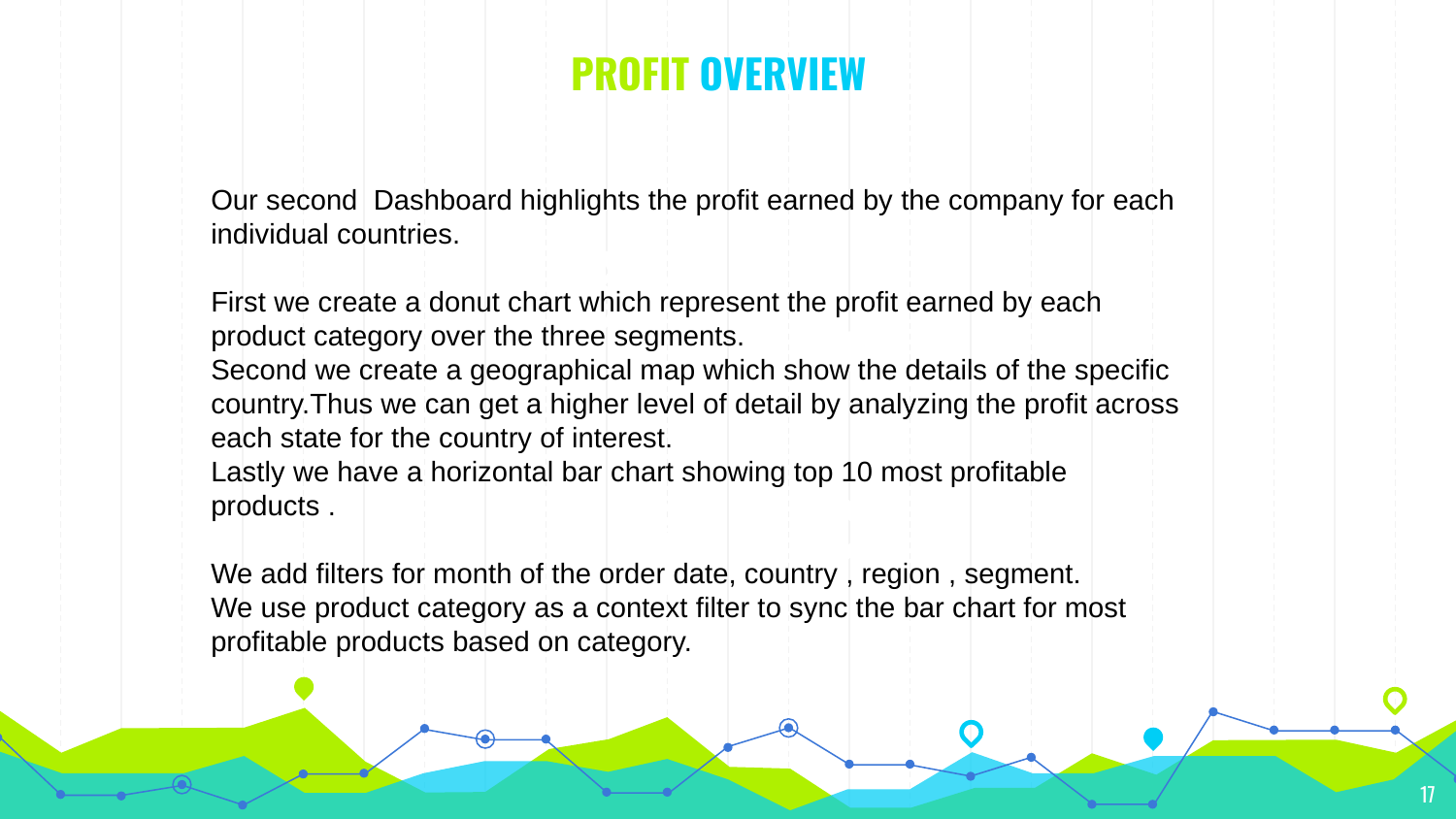

# PROFIT OVERVIEW
Our second  Dashboard highlights the profit earned by the company for each individual countries.

First we create a donut chart which represent the profit earned by each product category over the three segments.
Second we create a geographical map which show the details of the specific country.Thus we can get a higher level of detail by analyzing the profit across each state for the country of interest.
Lastly we have a horizontal bar chart showing top 10 most profitable products .

We add filters for month of the order date, country , region , segment.
We use product category as a context filter to sync the bar chart for most profitable products based on category.

17